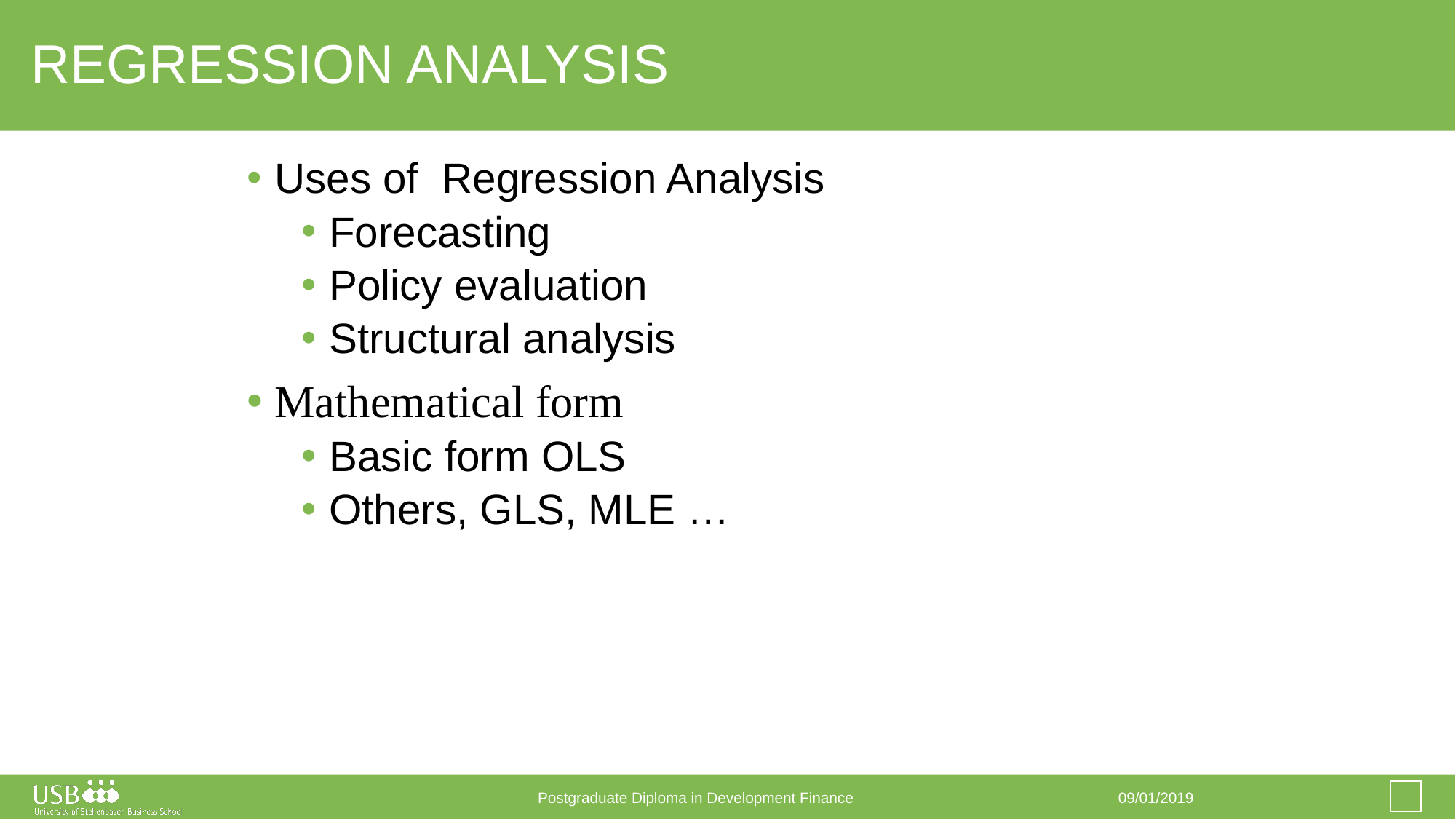

# REGRESSION ANALYSIS
Uses of  Regression Analysis
Forecasting
Policy evaluation
Structural analysis
Mathematical form
Basic form OLS
Others, GLS, MLE …